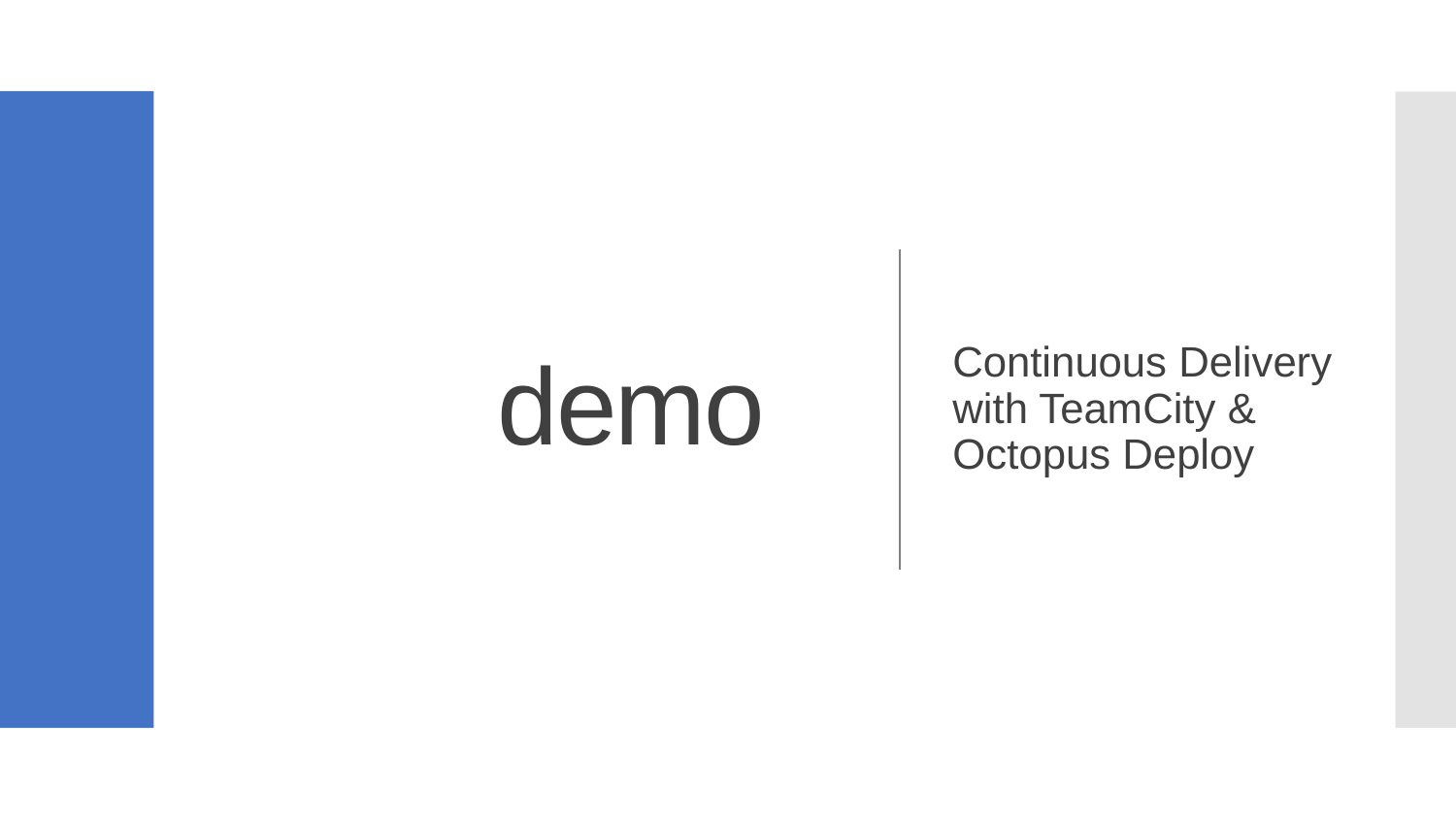

# demo
Continuous Delivery with TeamCity & Octopus Deploy